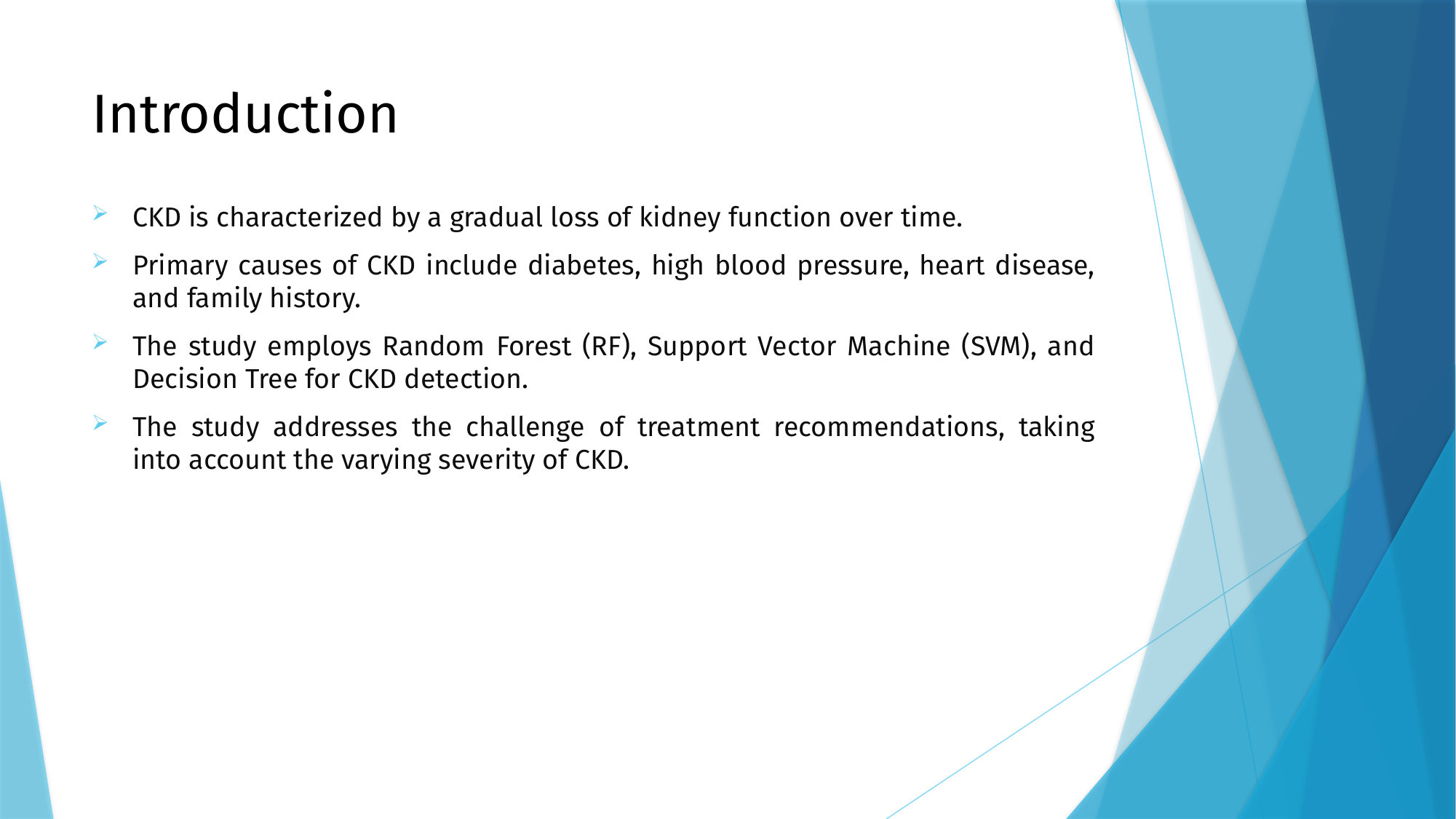

# Introduction
CKD is characterized by a gradual loss of kidney function over time.
Primary causes of CKD include diabetes, high blood pressure, heart disease, and family history.
The study employs Random Forest (RF), Support Vector Machine (SVM), and Decision Tree for CKD detection.
The study addresses the challenge of treatment recommendations, taking into account the varying severity of CKD.